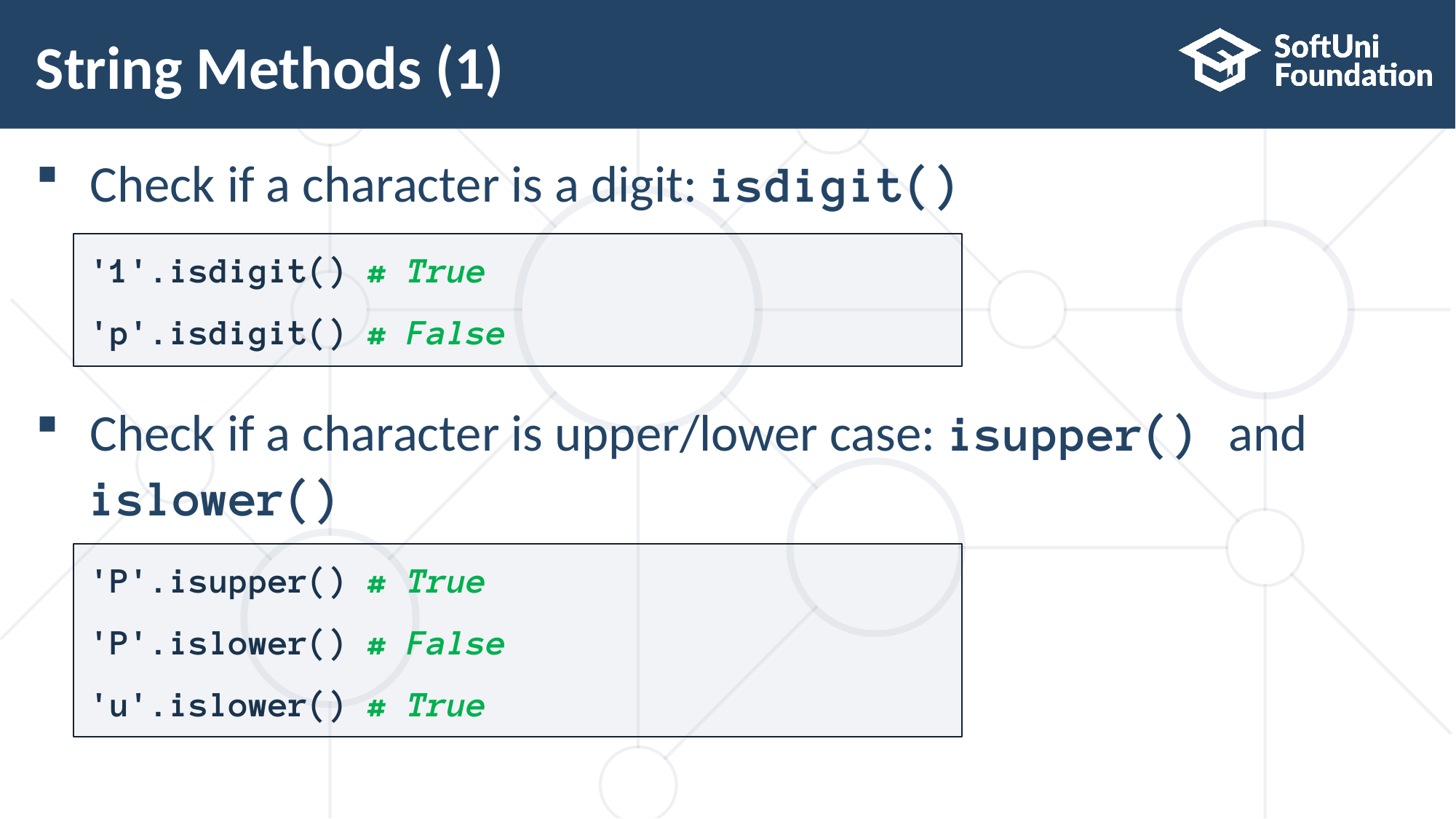

# String Methods (1)
Check if a character is a digit: isdigit()

Check if a character is upper/lower case: isupper() and
islower()
'1'.isdigit() # True
'p'.isdigit() # False
'P'.isupper() # True
'P'.islower() # False
'u'.islower() # True